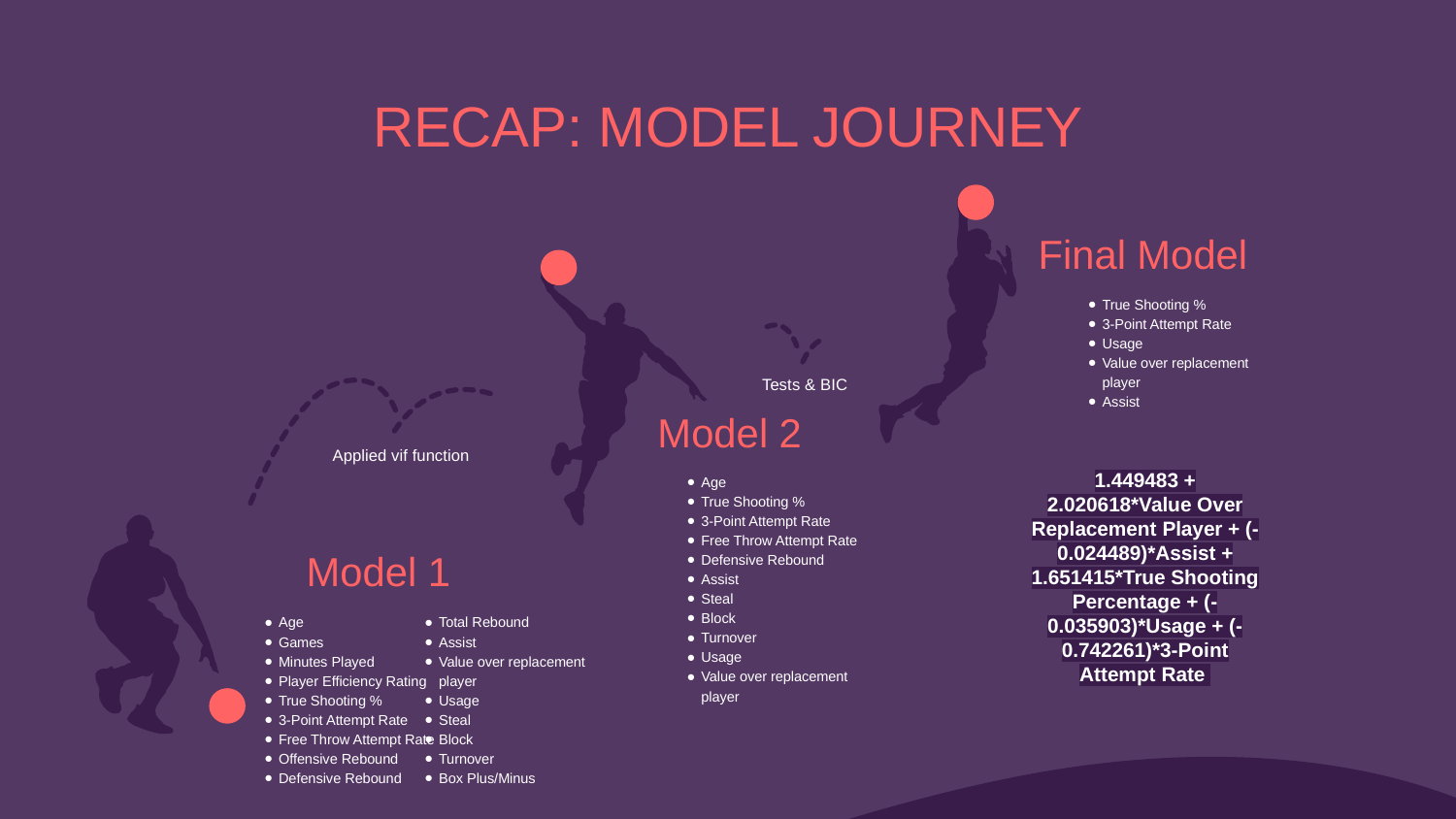

# RECAP: MODEL JOURNEY

Final Model

True Shooting %
3-Point Attempt Rate
Usage
Value over replacement player
Assist

Tests & BIC

Model 2
Applied vif function
1.449483 + 2.020618*Value Over Replacement Player + (-0.024489)*Assist + 1.651415*True Shooting Percentage + (-0.035903)*Usage + (-0.742261)*3-Point Attempt Rate
Age
True Shooting %
3-Point Attempt Rate
Free Throw Attempt Rate
Defensive Rebound
Assist
Steal
Block
Turnover
Usage
Value over replacement player

Model 1
Age
Games
Minutes Played
Player Efficiency Rating
True Shooting %
3-Point Attempt Rate
Free Throw Attempt Rate
Offensive Rebound
Defensive Rebound
Total Rebound
Assist
Value over replacement player
Usage
Steal
Block
Turnover
Box Plus/Minus